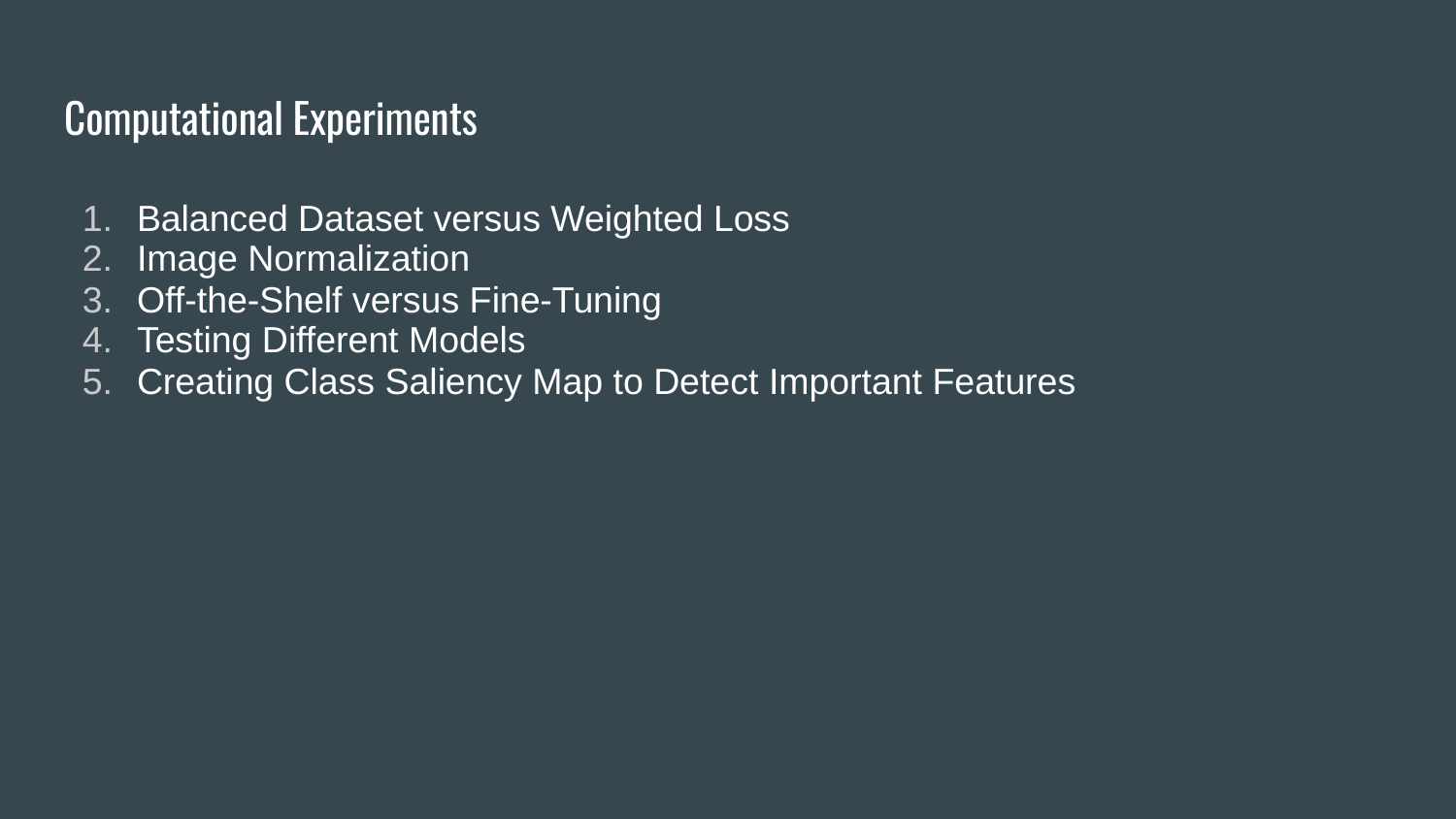

# Computational Experiments
Balanced Dataset versus Weighted Loss
Image Normalization
Off-the-Shelf versus Fine-Tuning
Testing Different Models
Creating Class Saliency Map to Detect Important Features